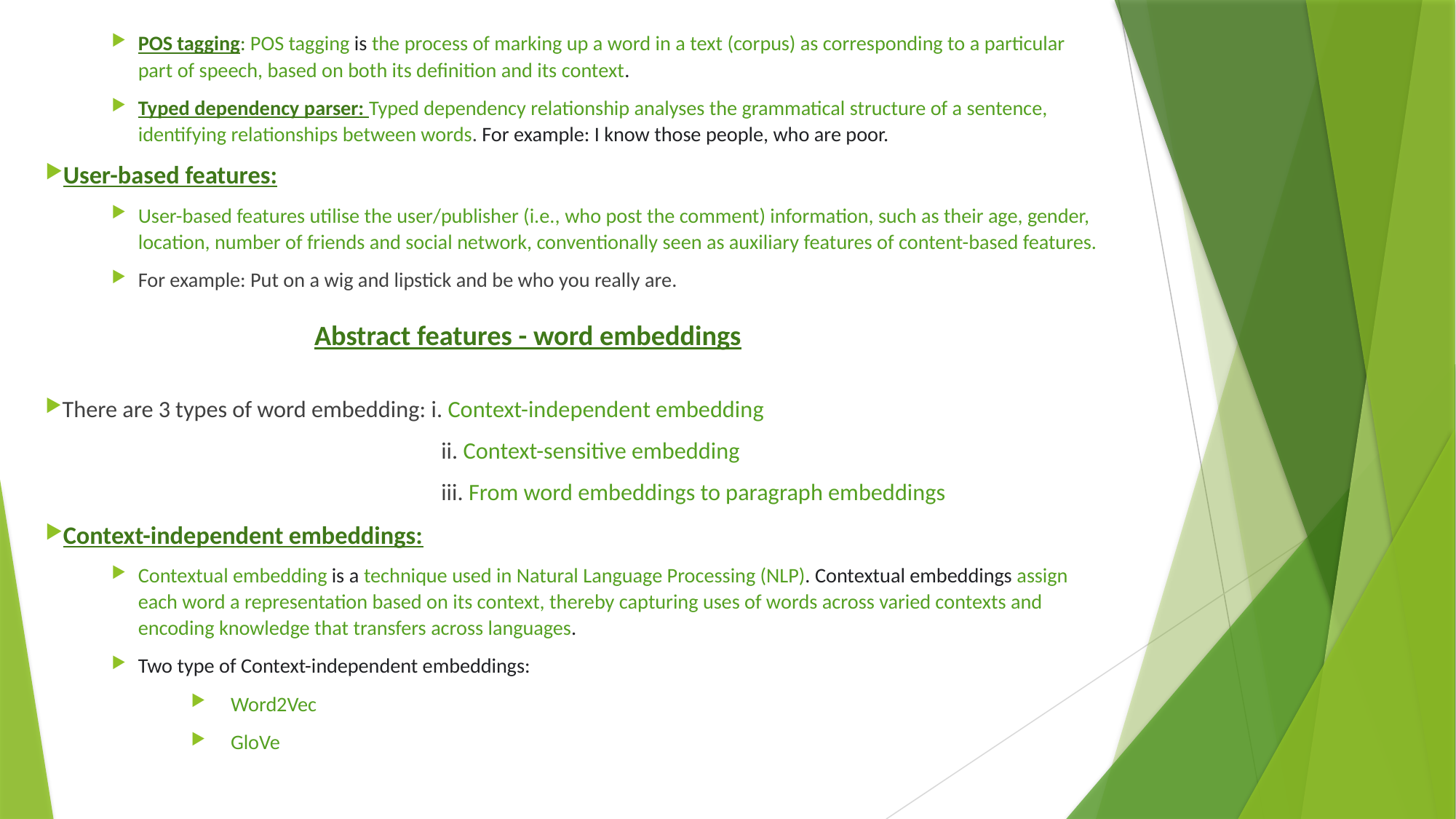

POS tagging: POS tagging is the process of marking up a word in a text (corpus) as corresponding to a particular part of speech, based on both its definition and its context.
Typed dependency parser: Typed dependency relationship analyses the grammatical structure of a sentence, identifying relationships between words. For example: I know those people, who are poor.
User-based features:
User-based features utilise the user/publisher (i.e., who post the comment) information, such as their age, gender, location, number of friends and social network, conventionally seen as auxiliary features of content-based features.
For example: Put on a wig and lipstick and be who you really are.
                                                   Abstract features - word embeddings

There are 3 types of word embedding: i. Context-independent embedding
                                                                           ii. Context-sensitive embedding
                                                                           iii. From word embeddings to paragraph embeddings
Context-independent embeddings:
Contextual embedding is a technique used in Natural Language Processing (NLP). Contextual embeddings assign each word a representation based on its context, thereby capturing uses of words across varied contexts and encoding knowledge that transfers across languages.
Two type of Context-independent embeddings:
Word2Vec
GloVe